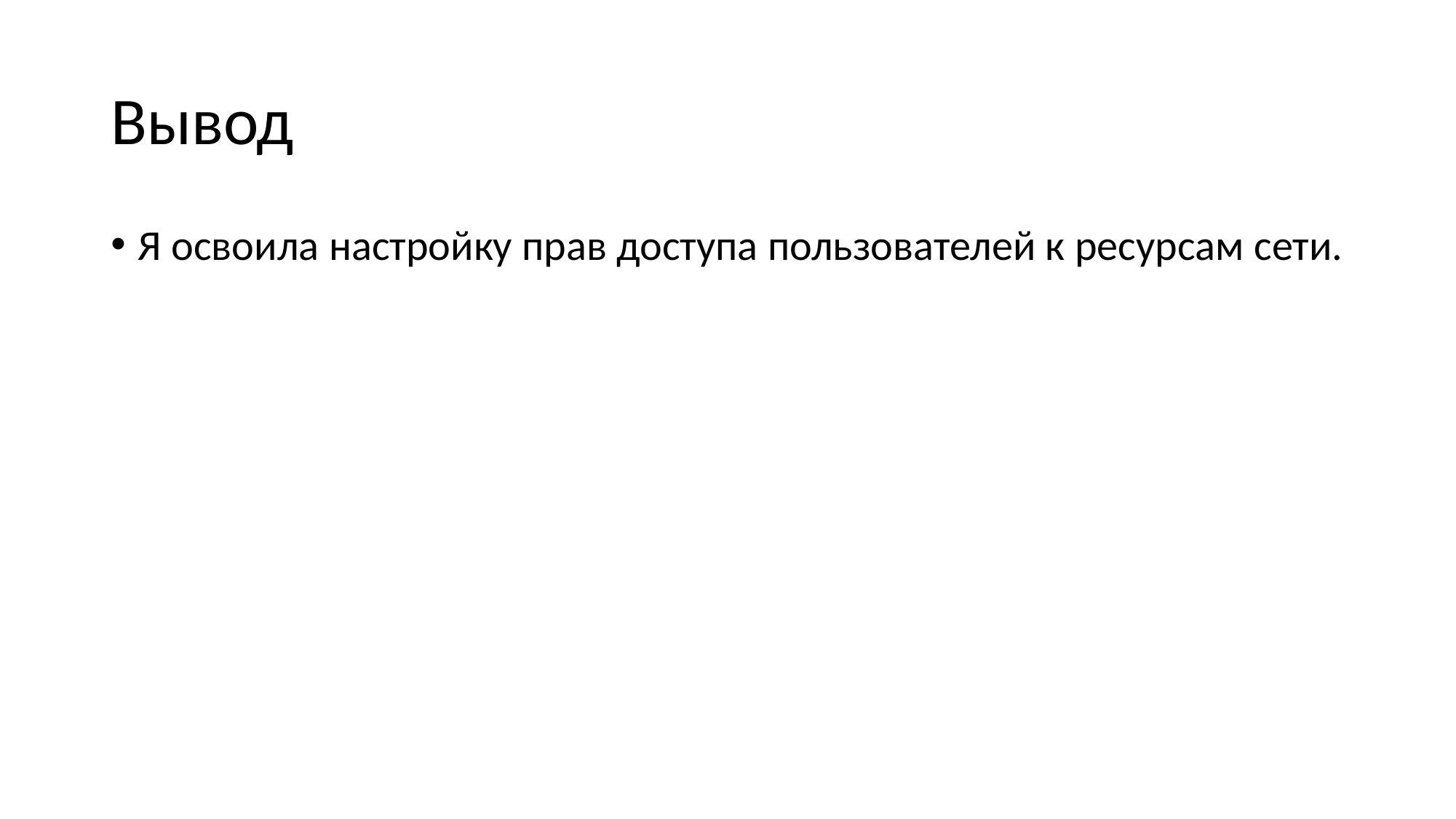

# Вывод
Я освоила настройку прав доступа пользователей к ресурсам сети.